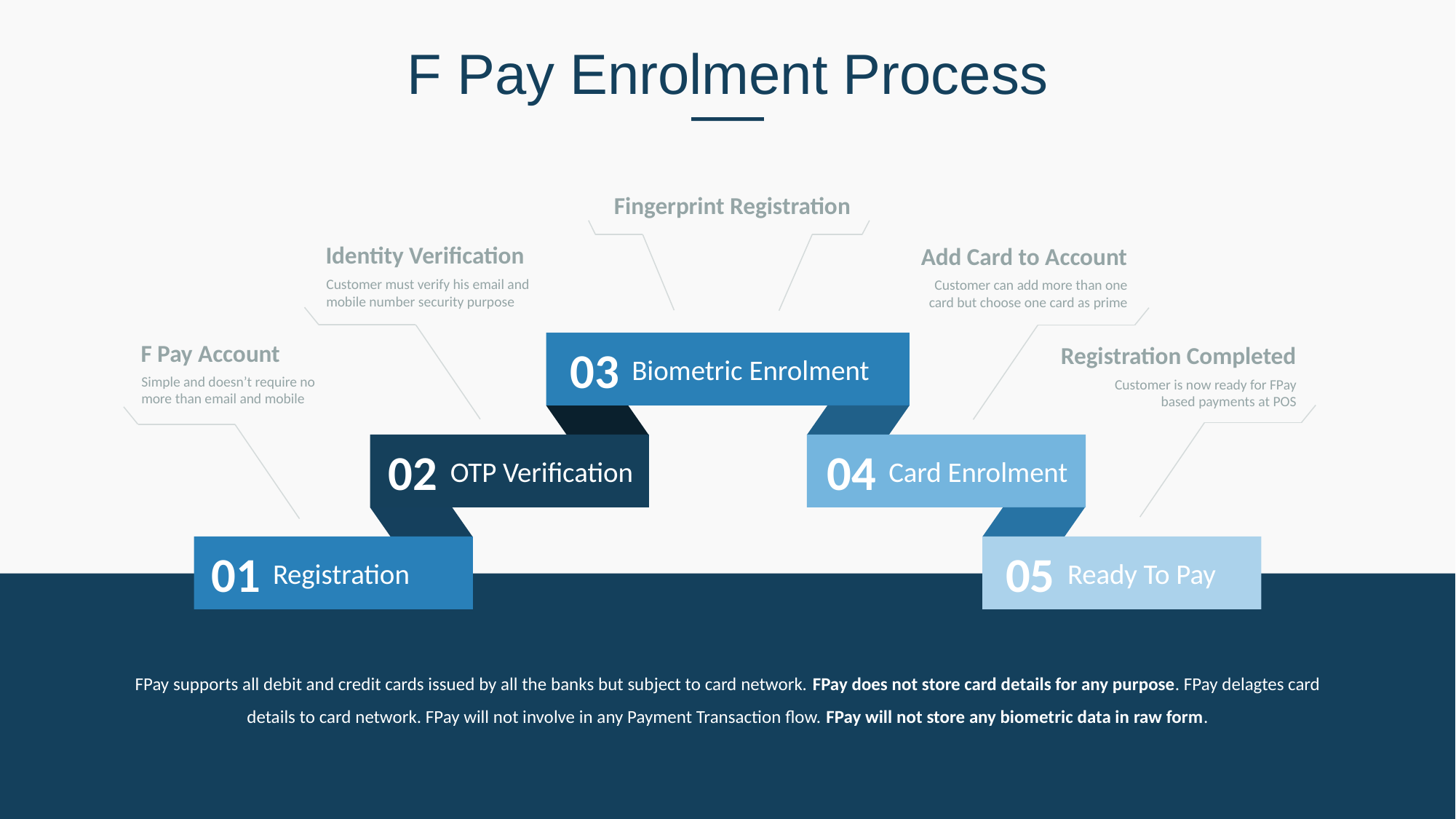

# F Pay Enrolment Process

Fingerprint Registration
Identity Verification
Customer must verify his email and mobile number security purpose
Add Card to Account
Customer can add more than one card but choose one card as prime
F Pay Account
Simple and doesn’t require no more than email and mobile

Registration Completed
Customer is now ready for FPay based payments at POS
03
Biometric Enrolment

02
OTP Verification
04
Card Enrolment

05
Ready To Pay
01
Registration

FPay supports all debit and credit cards issued by all the banks but subject to card network. FPay does not store card details for any purpose. FPay delagtes card details to card network. FPay will not involve in any Payment Transaction flow. FPay will not store any biometric data in raw form.